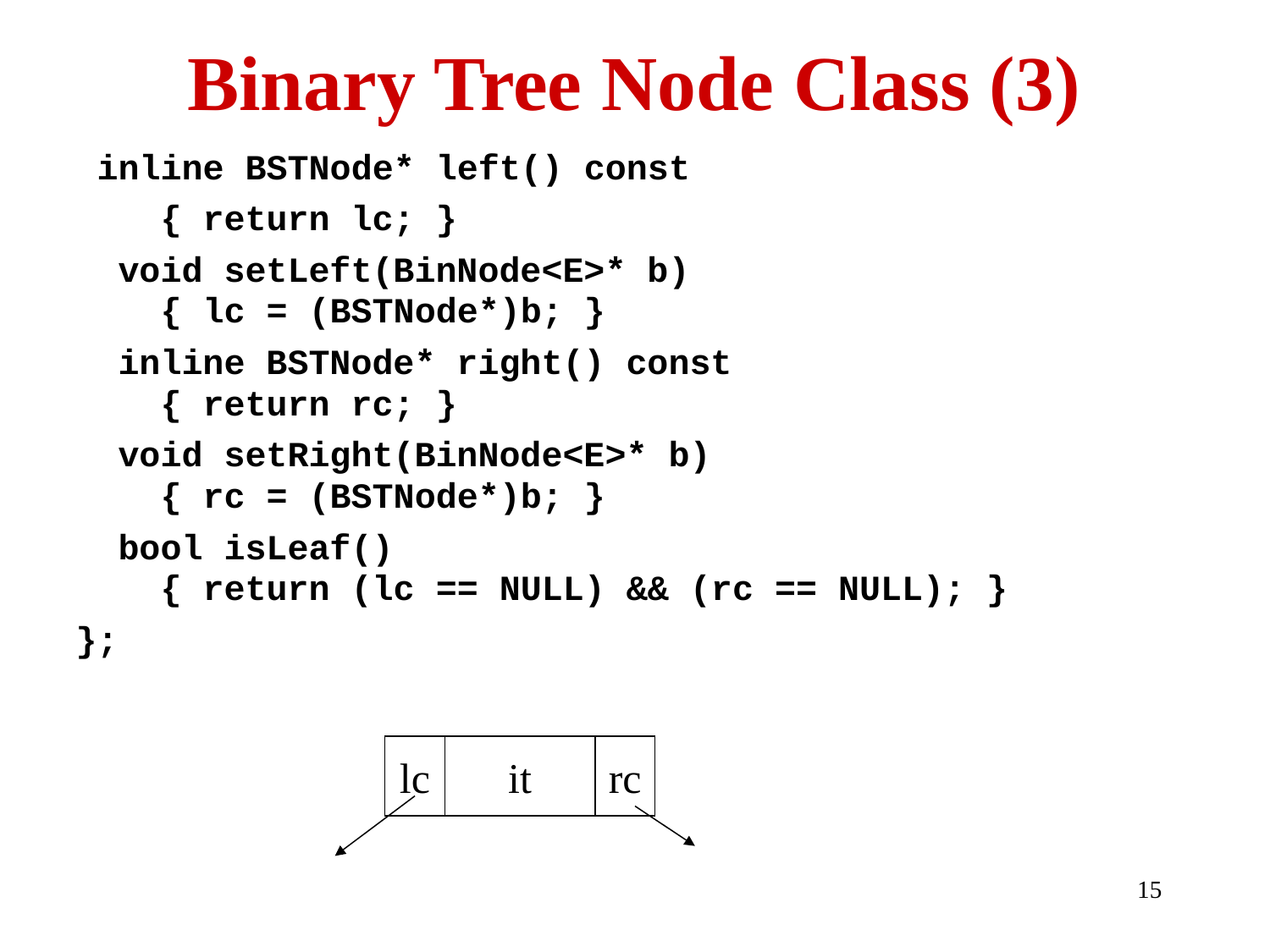

# Binary Tree Node Class (3)
 inline BSTNode* left() const
    { return lc; }
  void setLeft(BinNode<E>* b)
    { lc = (BSTNode*)b; }
  inline BSTNode* right() const
    { return rc; }
  void setRight(BinNode<E>* b)
    { rc = (BSTNode*)b; }
  bool isLeaf()
    { return (lc == NULL) && (rc == NULL); }
};
lc
it
rc

15